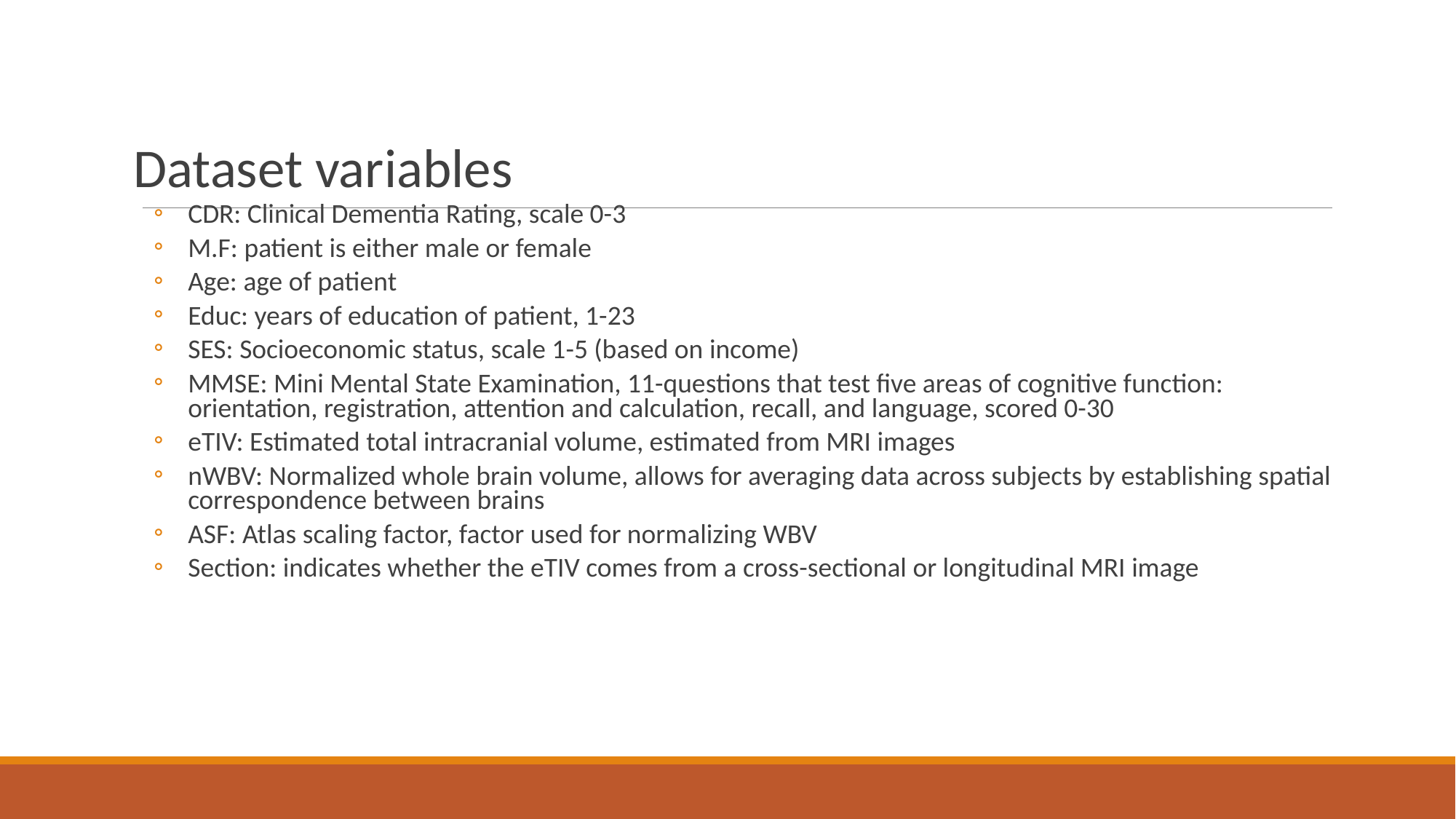

Dataset variables
CDR: Clinical Dementia Rating, scale 0-3
M.F: patient is either male or female
Age: age of patient
Educ: years of education of patient, 1-23
SES: Socioeconomic status, scale 1-5 (based on income)
MMSE: Mini Mental State Examination, 11-questions that test five areas of cognitive function: orientation, registration, attention and calculation, recall, and language, scored 0-30
eTIV: Estimated total intracranial volume, estimated from MRI images
nWBV: Normalized whole brain volume, allows for averaging data across subjects by establishing spatial correspondence between brains
ASF: Atlas scaling factor, factor used for normalizing WBV
Section: indicates whether the eTIV comes from a cross-sectional or longitudinal MRI image